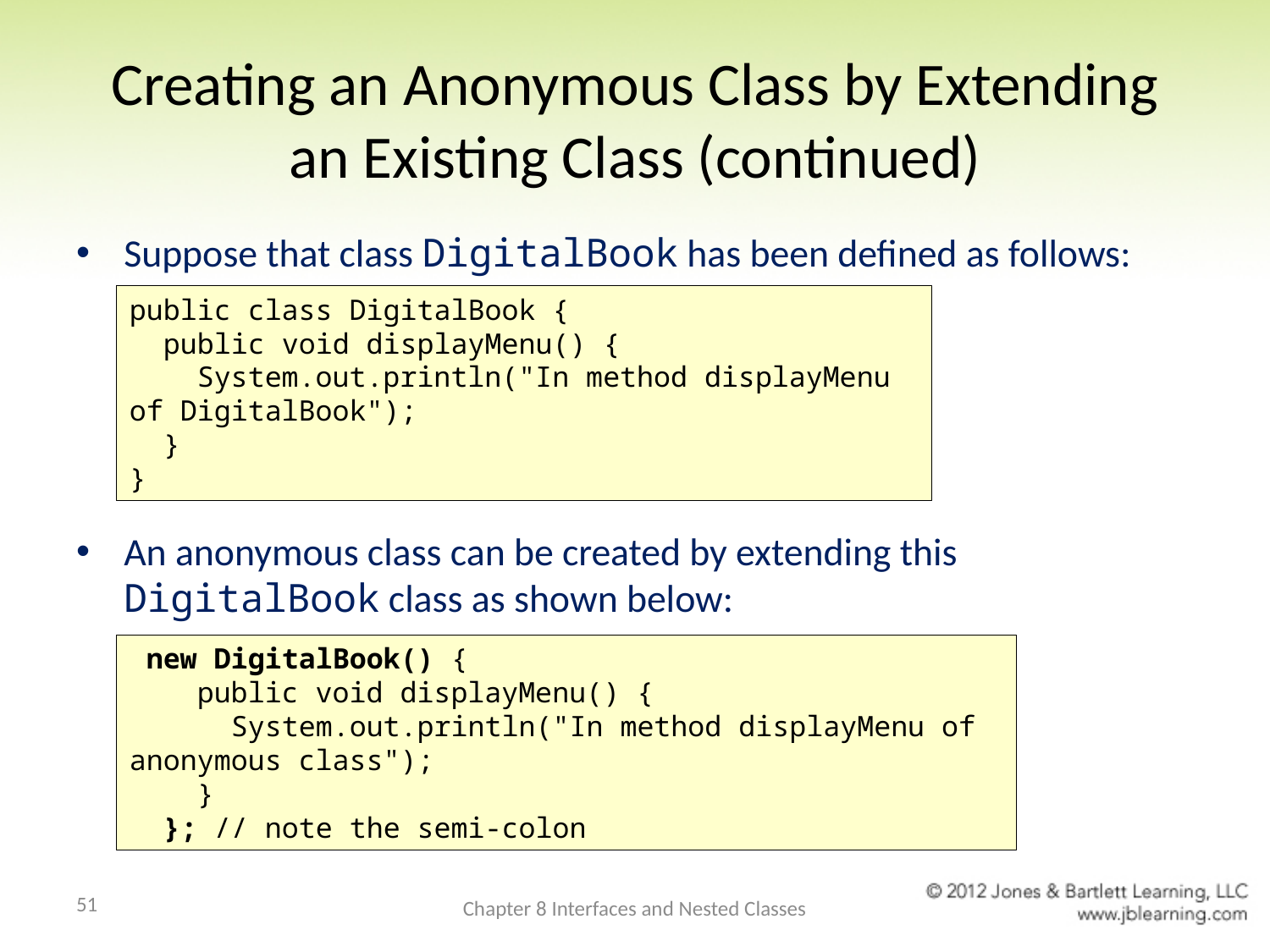

# Creating an Anonymous Class by Extending an Existing Class (continued)
Suppose that class DigitalBook has been defined as follows:

An anonymous class can be created by extending this DigitalBook class as shown below:
public class DigitalBook {
  public void displayMenu() {
    System.out.println("In method displayMenu of DigitalBook");
  }
}
 new DigitalBook() {
    public void displayMenu() {
      System.out.println("In method displayMenu of anonymous class");
    }
  }; // note the semi-colon
51
Chapter 8 Interfaces and Nested Classes